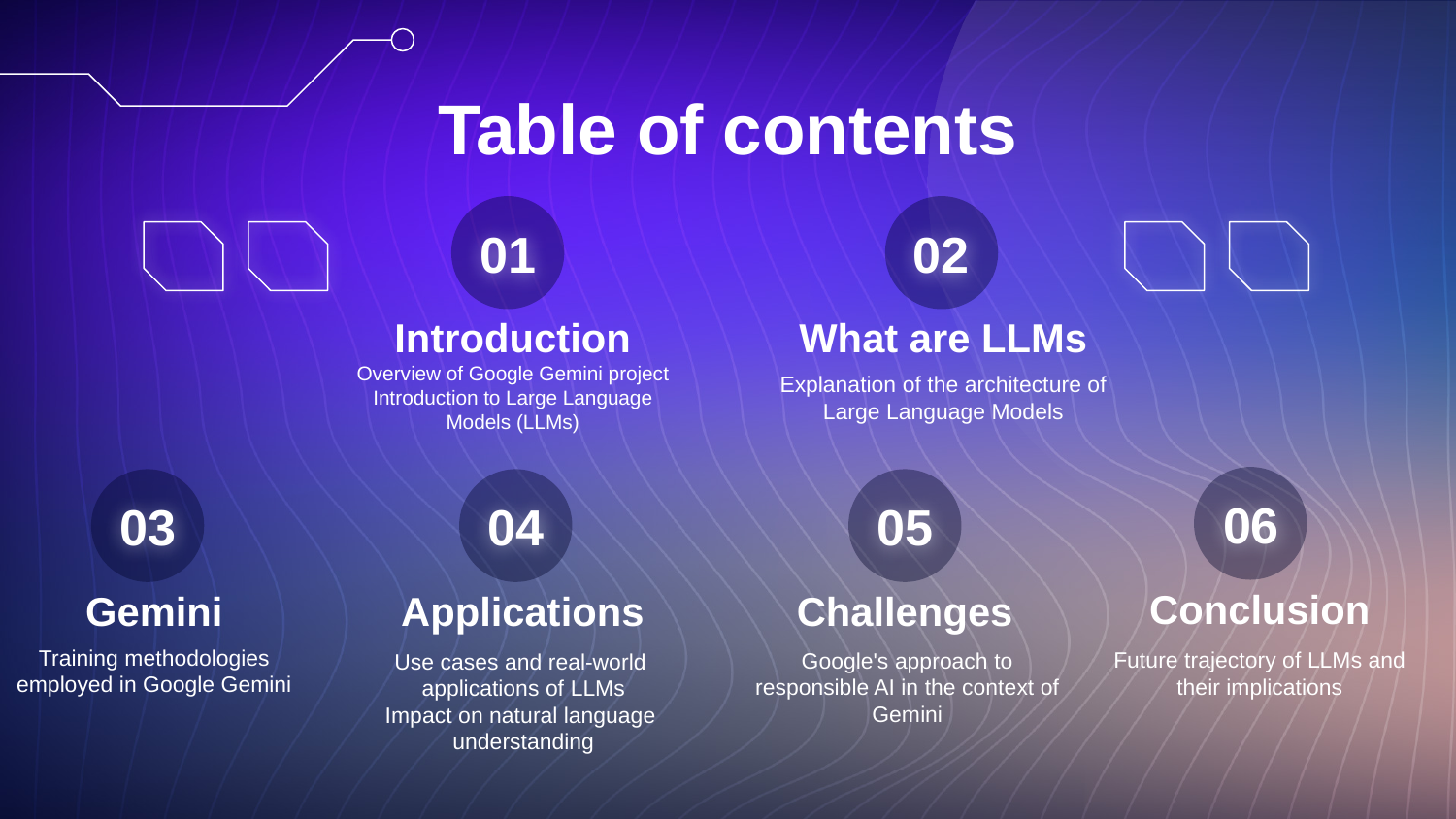

Table of contents

01
02

# Introduction
What are LLMs
Overview of Google Gemini project
Introduction to Large Language Models (LLMs)
Explanation of the architecture of Large Language Models

06
03
04
05
Conclusion
Gemini
Applications
Challenges
Training methodologies employed in Google Gemini
Future trajectory of LLMs and their implications
Use cases and real-world
applications of LLMs
Impact on natural language
understanding
Google's approach to responsible AI in the context of Gemini